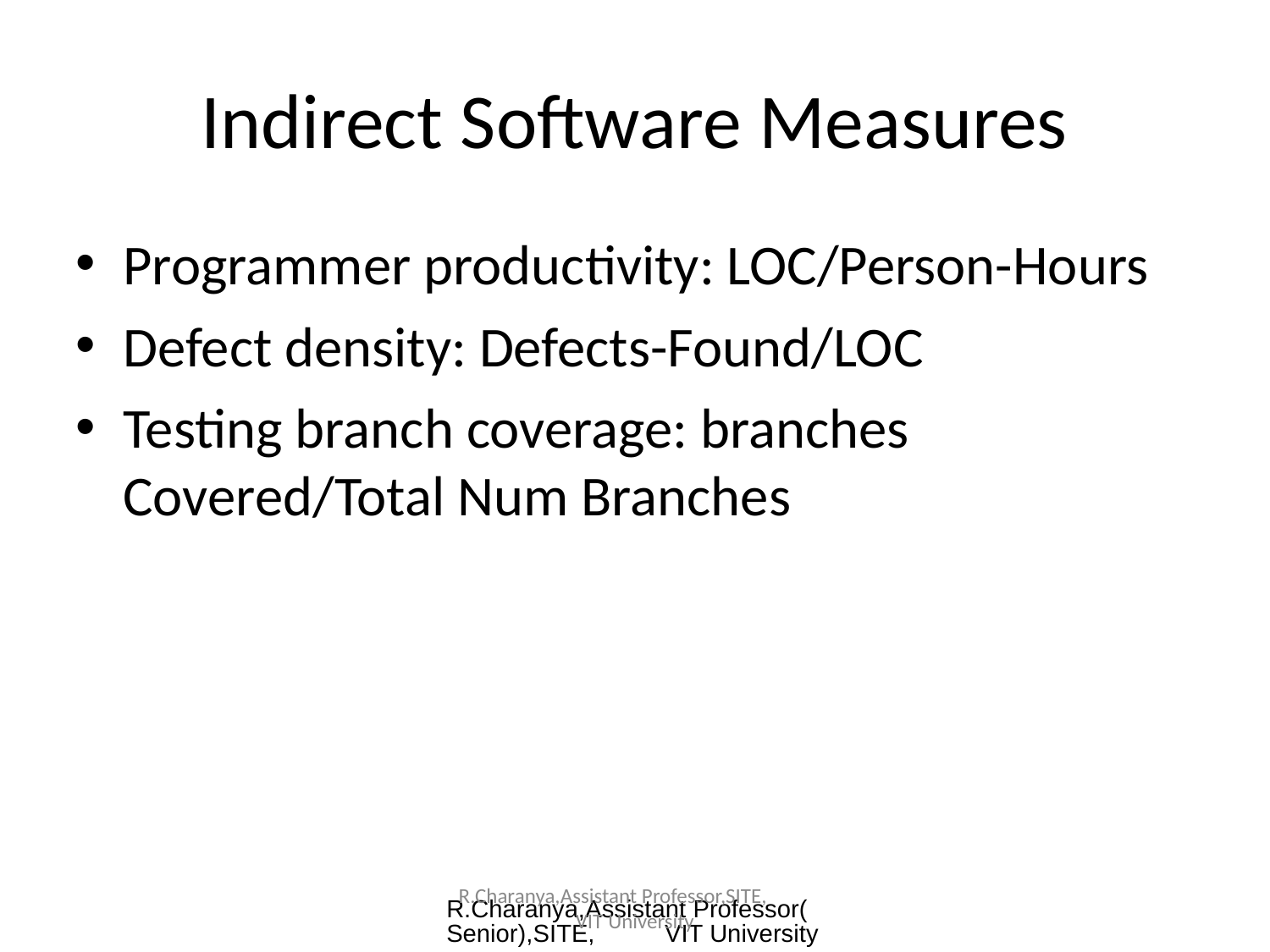

Indirect Software Measures
Programmer productivity: LOC/Person-Hours
Defect density: Defects-Found/LOC
Testing branch coverage: branches Covered/Total Num Branches
R.Charanya,Assistant Professor(Senior),SITE,          VIT University
R.Charanya,Assistant Professor,SITE,          VIT University